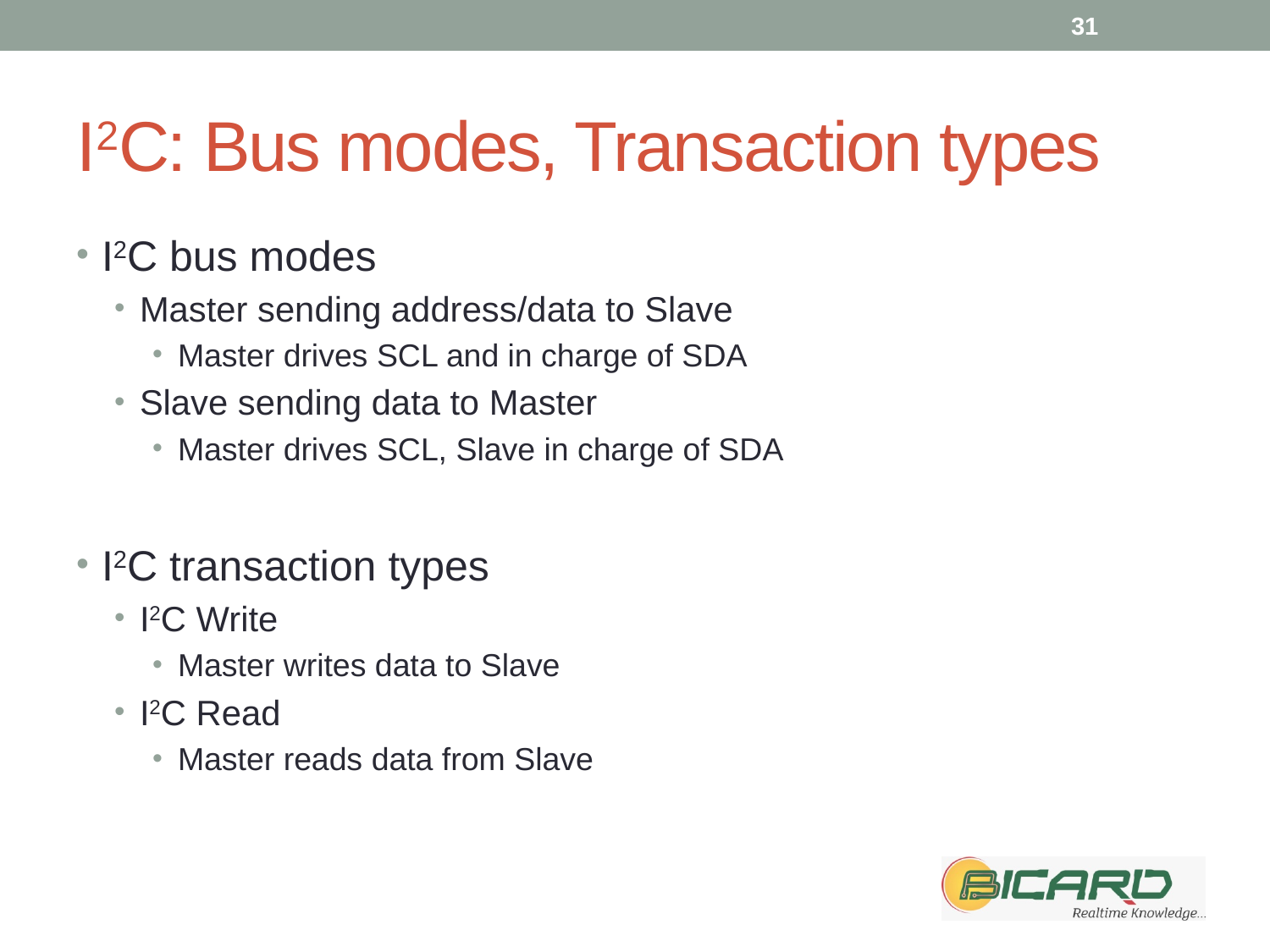

31
# I2C: Bus modes, Transaction types
I2C bus modes
Master sending address/data to Slave
Master drives SCL and in charge of SDA
Slave sending data to Master
Master drives SCL, Slave in charge of SDA

I2C transaction types
I2C Write
Master writes data to Slave
I2C Read
Master reads data from Slave